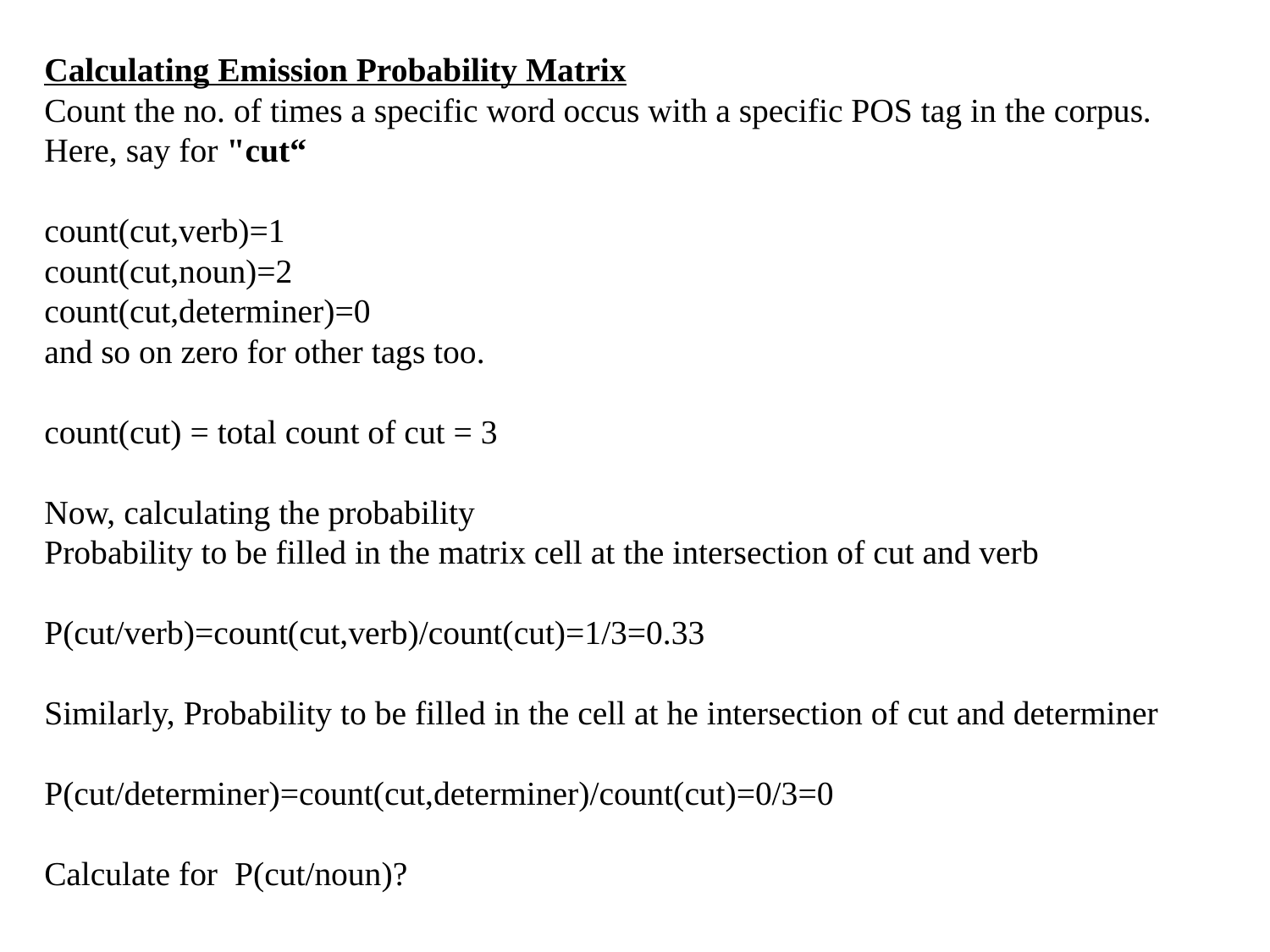

Calculating Emission Probability Matrix
Count the no. of times a specific word occus with a specific POS tag in the corpus.
Here, say for "cut“

count(cut,verb)=1
count(cut,noun)=2
count(cut,determiner)=0
and so on zero for other tags too.

count(cut) = total count of cut = 3

Now, calculating the probability
Probability to be filled in the matrix cell at the intersection of cut and verb
P(cut/verb)=count(cut,verb)/count(cut)=1/3=0.33

Similarly, Probability to be filled in the cell at he intersection of cut and determiner

P(cut/determiner)=count(cut,determiner)/count(cut)=0/3=0

Calculate for  P(cut/noun)?